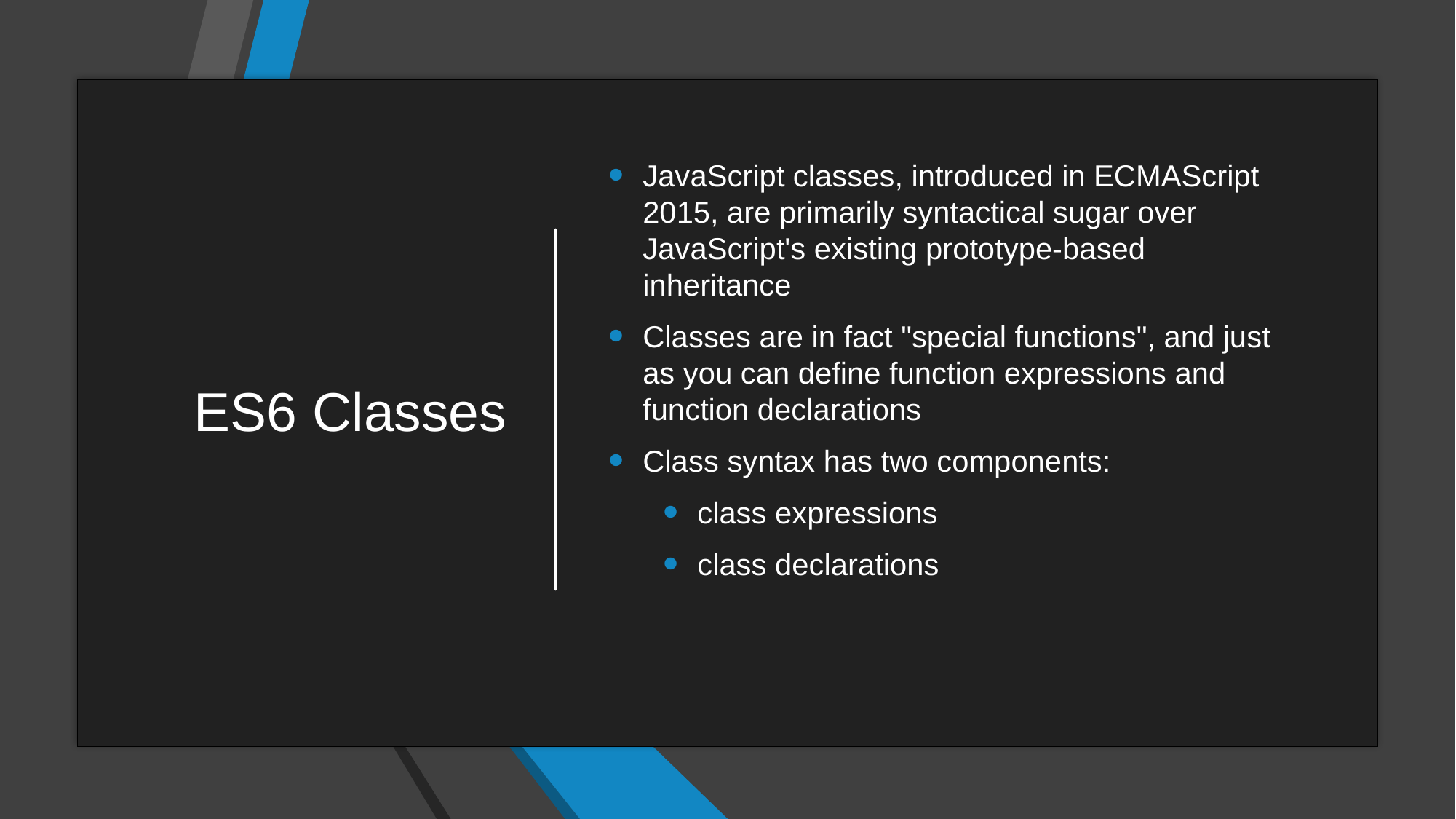

# ES6 Classes
JavaScript classes, introduced in ECMAScript 2015, are primarily syntactical sugar over JavaScript's existing prototype-based inheritance
Classes are in fact "special functions", and just as you can define function expressions and function declarations
Class syntax has two components:
class expressions
class declarations